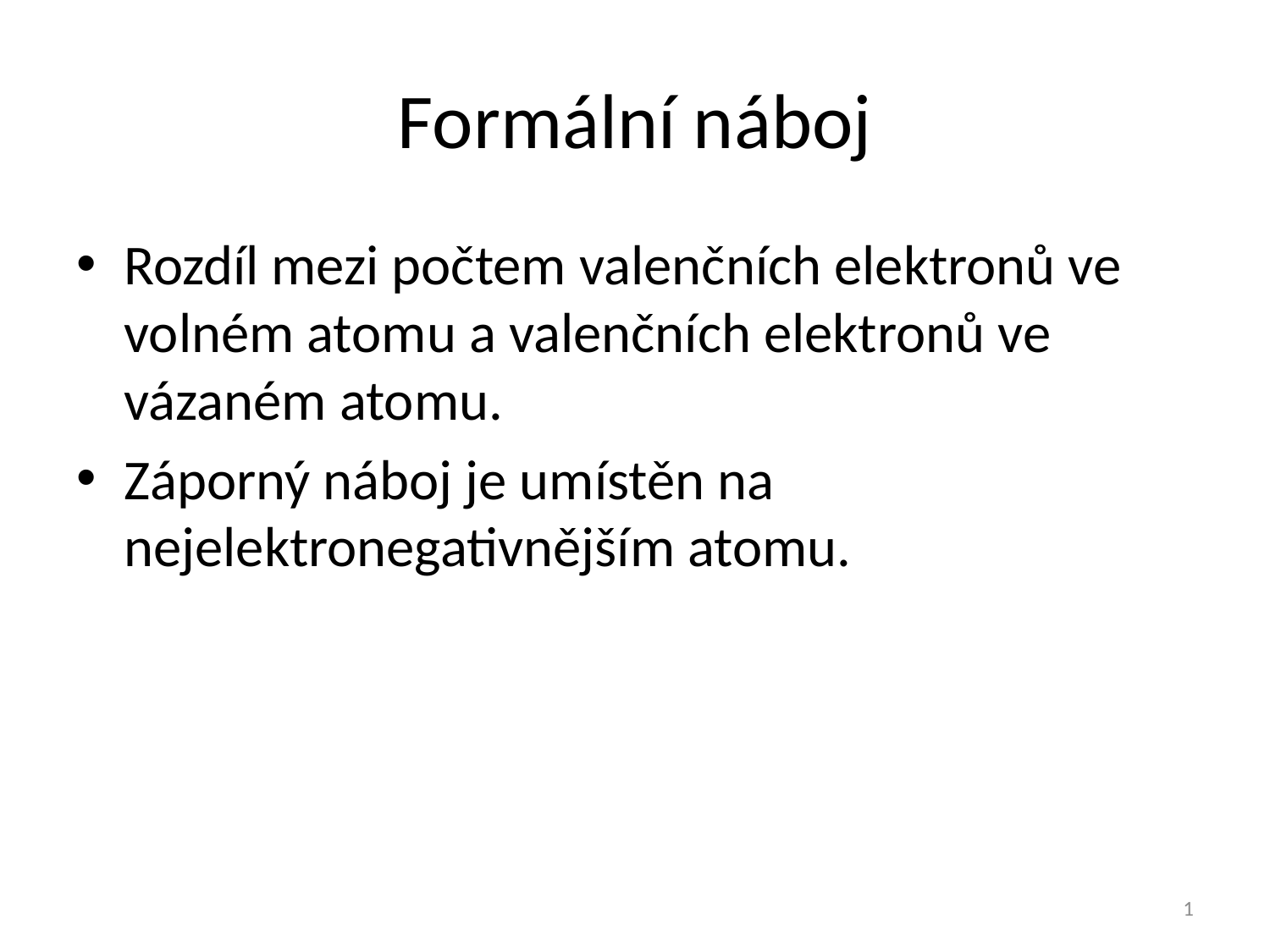

# Formální náboj
Rozdíl mezi počtem valenčních elektronů ve volném atomu a valenčních elektronů ve vázaném atomu.
Záporný náboj je umístěn na nejelektronegativnějším atomu.
1